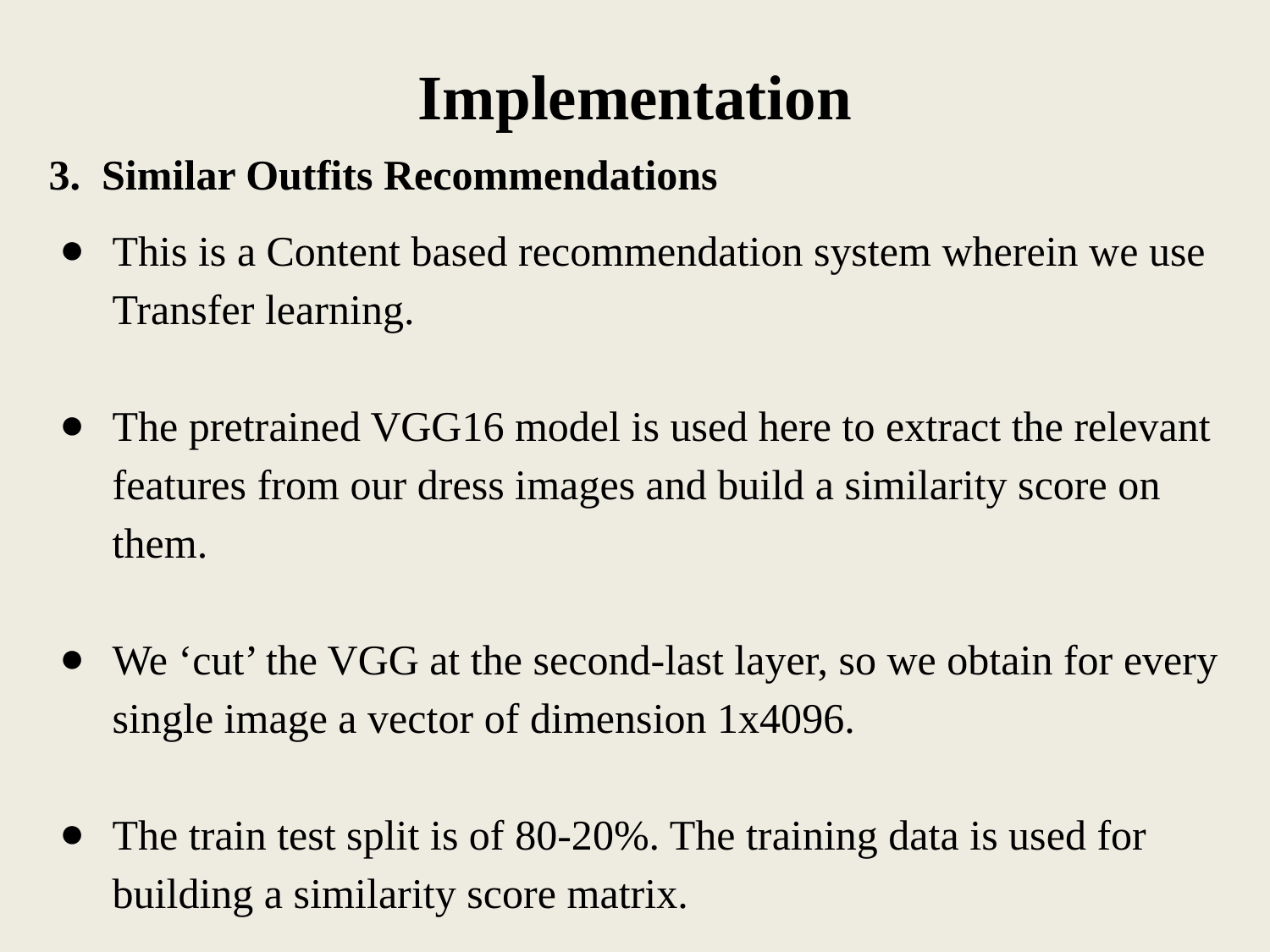

# Implementation

3.  Similar Outfits Recommendations
This is a Content based recommendation system wherein we use Transfer learning.

The pretrained VGG16 model is used here to extract the relevant features from our dress images and build a similarity score on them.

We ‘cut’ the VGG at the second-last layer, so we obtain for every single image a vector of dimension 1x4096.

The train test split is of 80-20%. The training data is used for building a similarity score matrix.